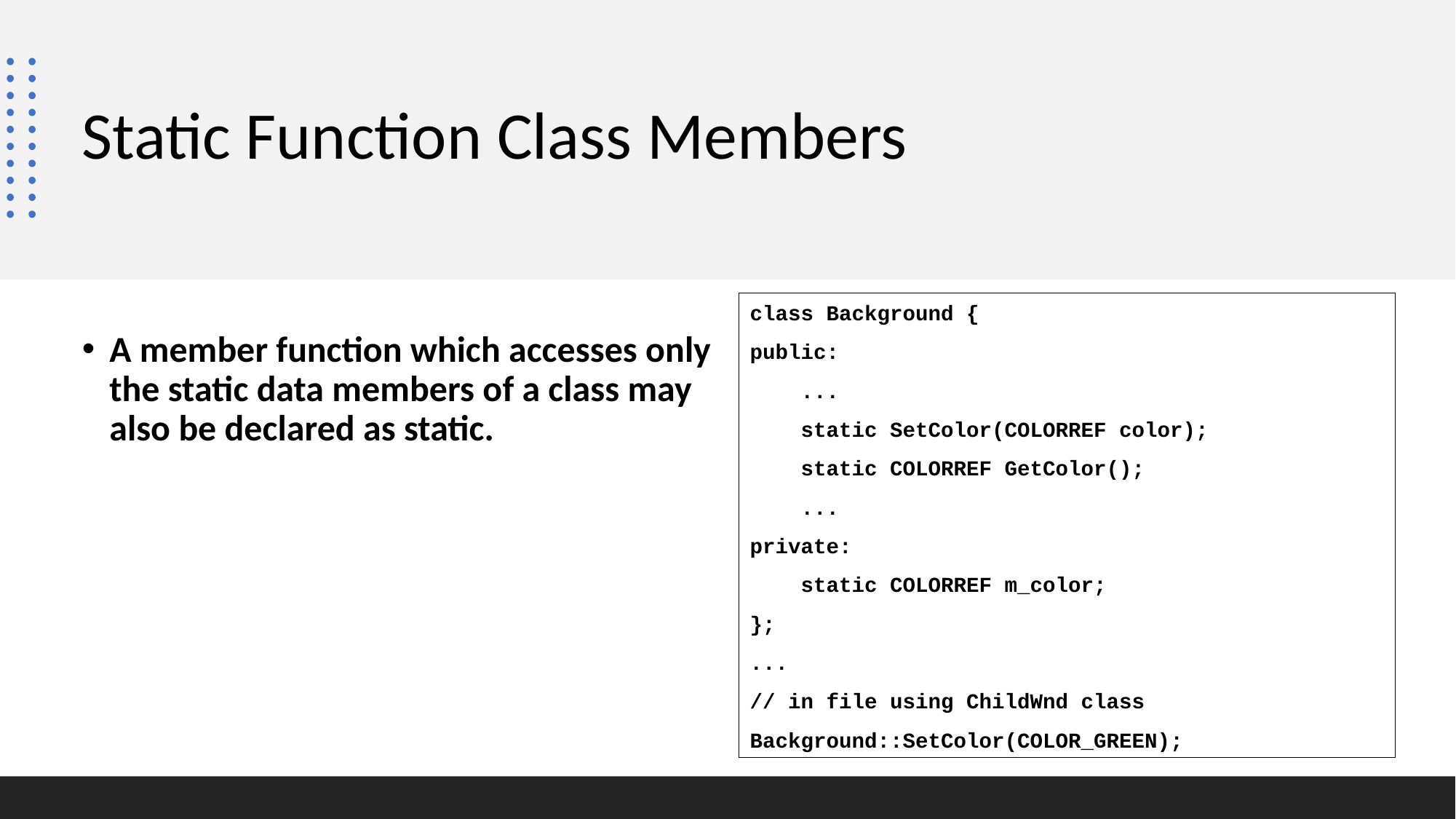

# Static Function Class Members

class Background {
public:
    ...
    static SetColor(COLORREF color);
    static COLORREF GetColor();
    ...
private:
    static COLORREF m_color;
};
...
// in file using ChildWnd class
Background::SetColor(COLOR_GREEN);
A member function which accesses only the static data members of a class may also be declared as static.